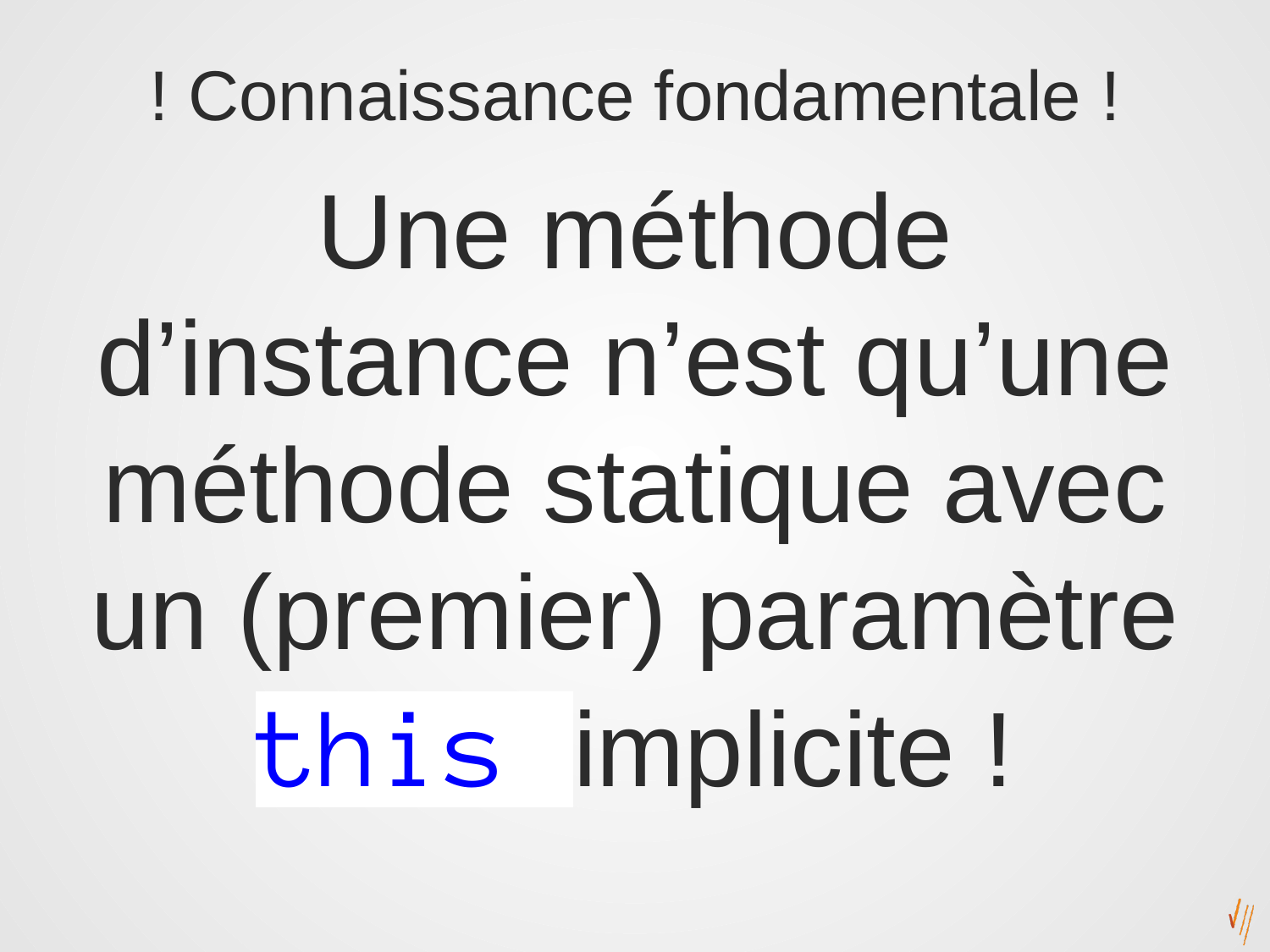

# ! Connaissance fondamentale !
Une méthode d’instance n’est qu’une méthode statique avec un (premier) paramètre this implicite !